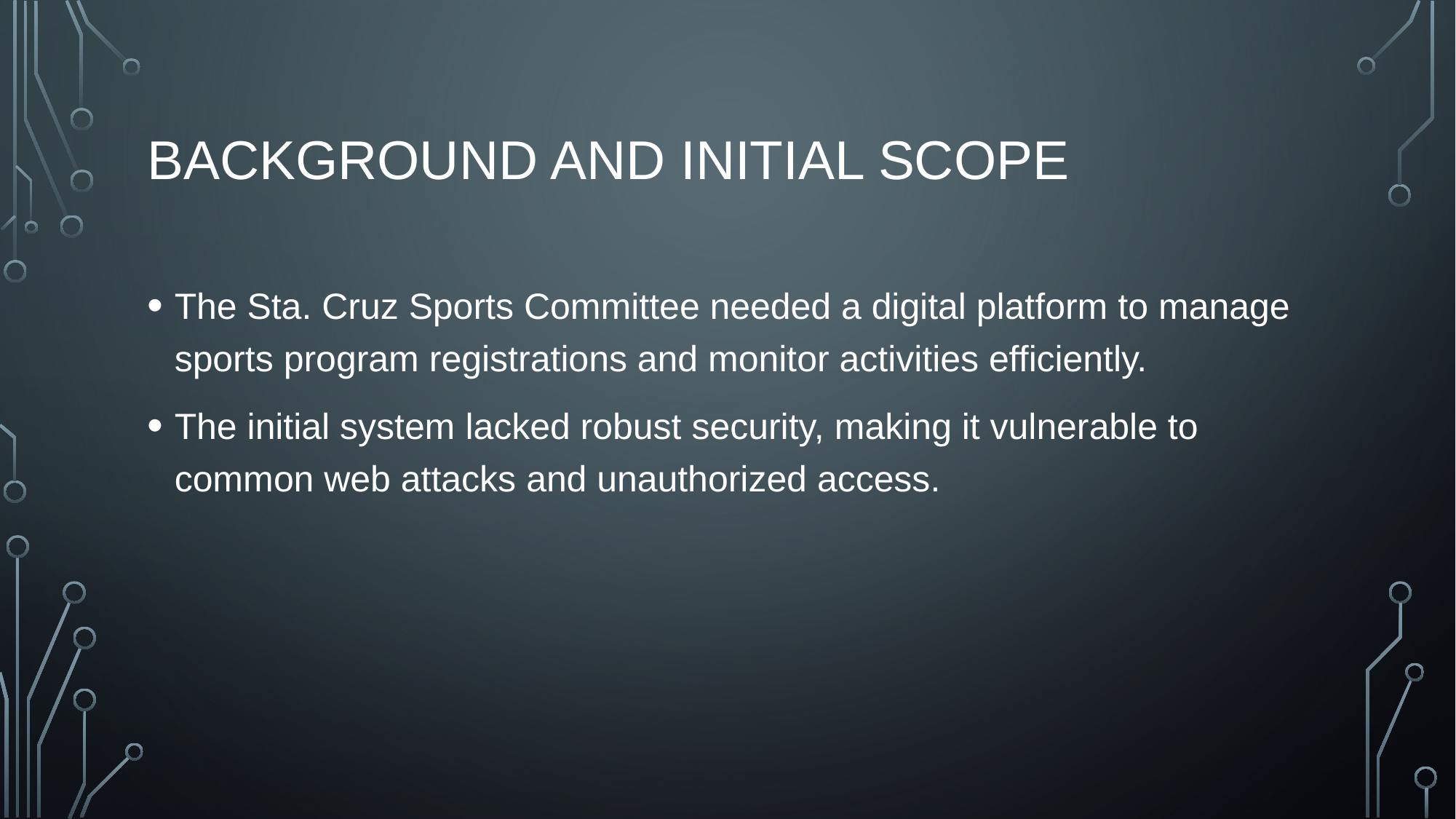

# Background and Initial Scope
The Sta. Cruz Sports Committee needed a digital platform to manage sports program registrations and monitor activities efficiently.
The initial system lacked robust security, making it vulnerable to common web attacks and unauthorized access.